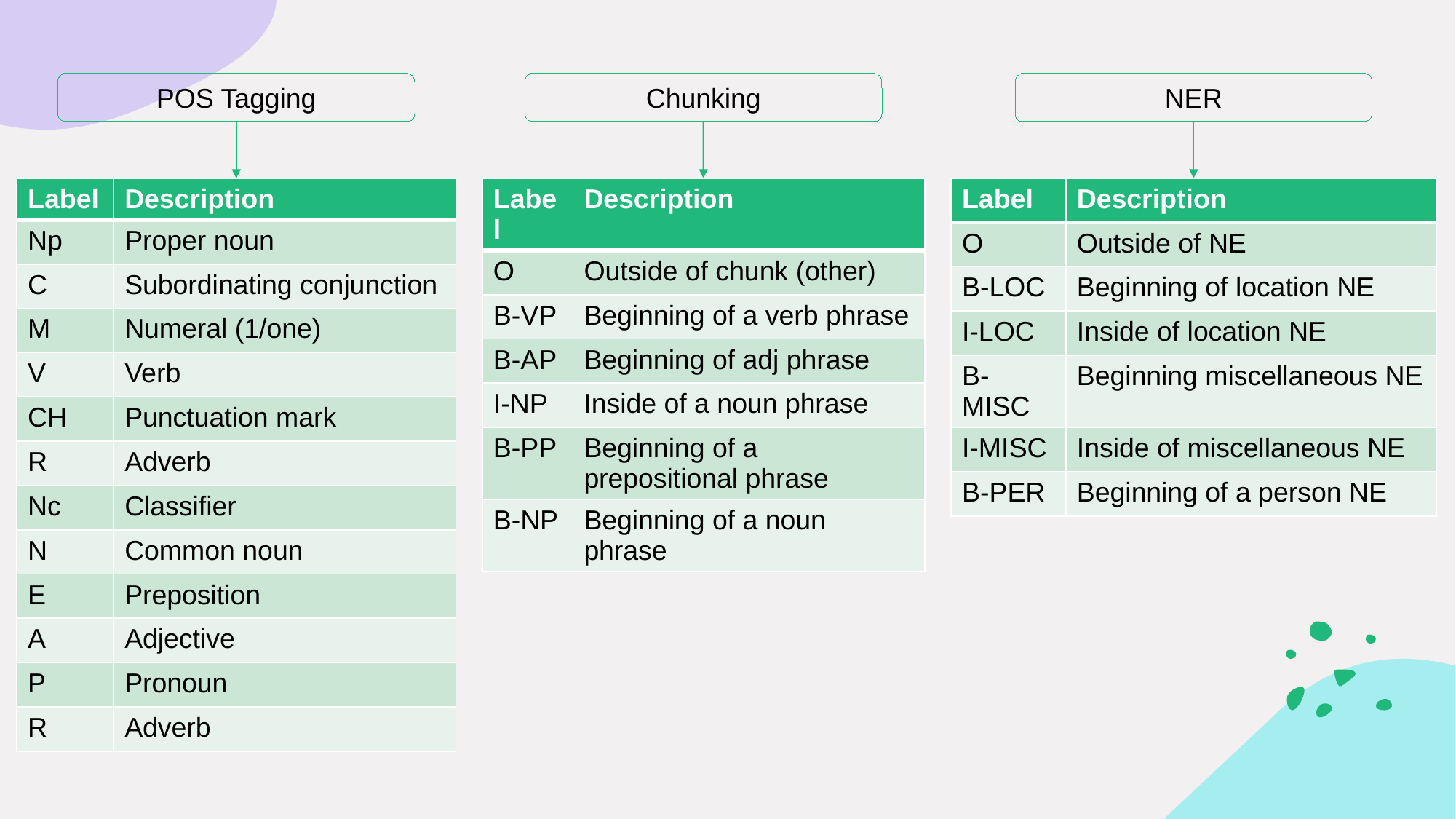

Chunking
NER
POS Tagging
| Label | Description |
| --- | --- |
| Np | Proper noun |
| C | Subordinating conjunction |
| M | Numeral (1/one) |
| V | Verb |
| CH | Punctuation mark |
| R | Adverb |
| Nc | Classifier |
| N | Common noun |
| E | Preposition |
| A | Adjective |
| P | Pronoun |
| R | Adverb |
| Label | Description |
| --- | --- |
| O | Outside of chunk (other) |
| B-VP | Beginning of a verb phrase |
| B-AP | Beginning of adj phrase |
| I-NP | Inside of a noun phrase |
| B-PP | Beginning of a prepositional phrase |
| B-NP | Beginning of a noun phrase |
| Label | Description |
| --- | --- |
| O | Outside of NE |
| B-LOC | Beginning of location NE |
| I-LOC | Inside of location NE |
| B-MISC | Beginning miscellaneous NE |
| I-MISC | Inside of miscellaneous NE |
| B-PER | Beginning of a person NE |